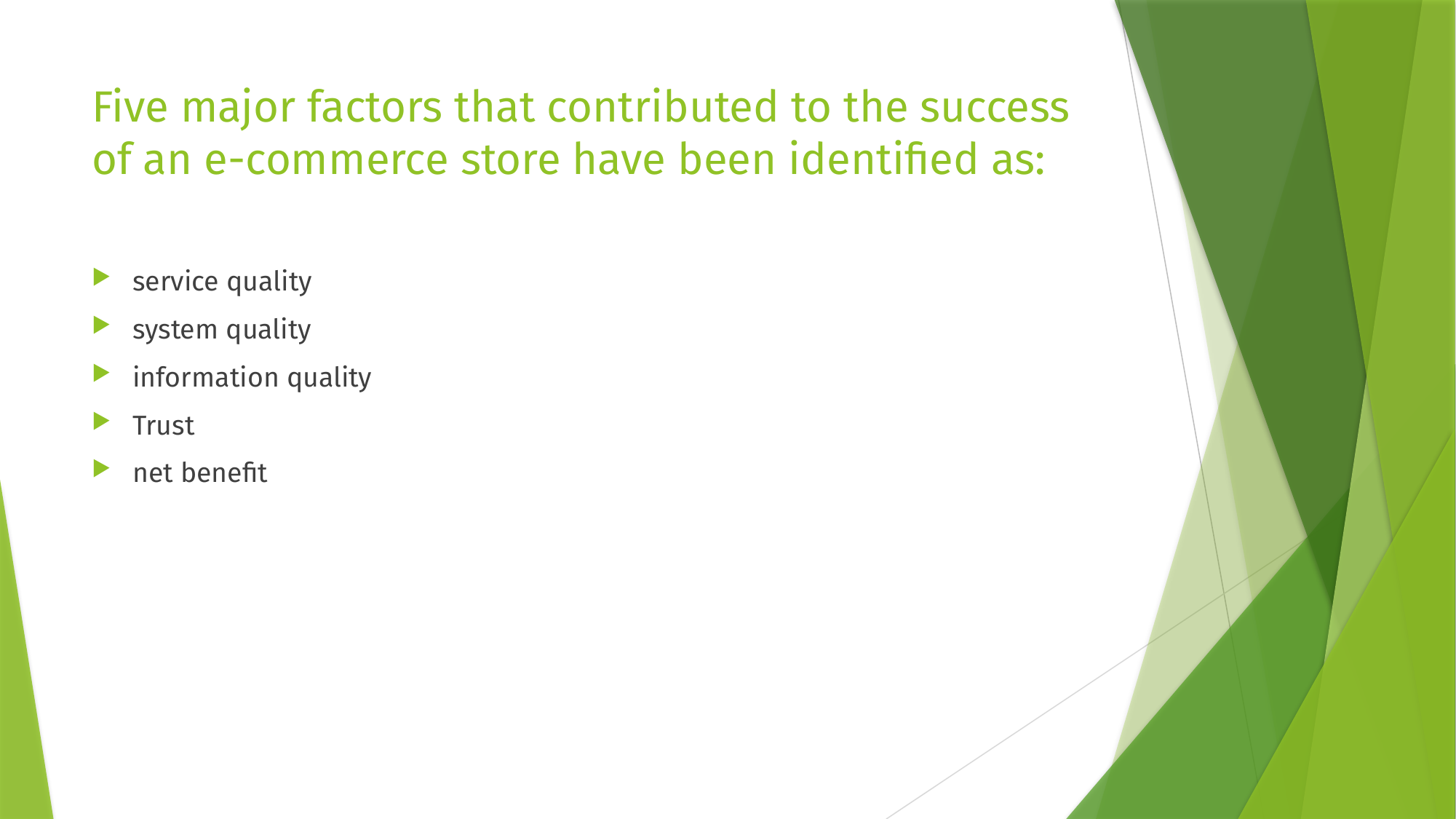

# Five major factors that contributed to the success of an e-commerce store have been identified as:
service quality
system quality
information quality
Trust
net benefit